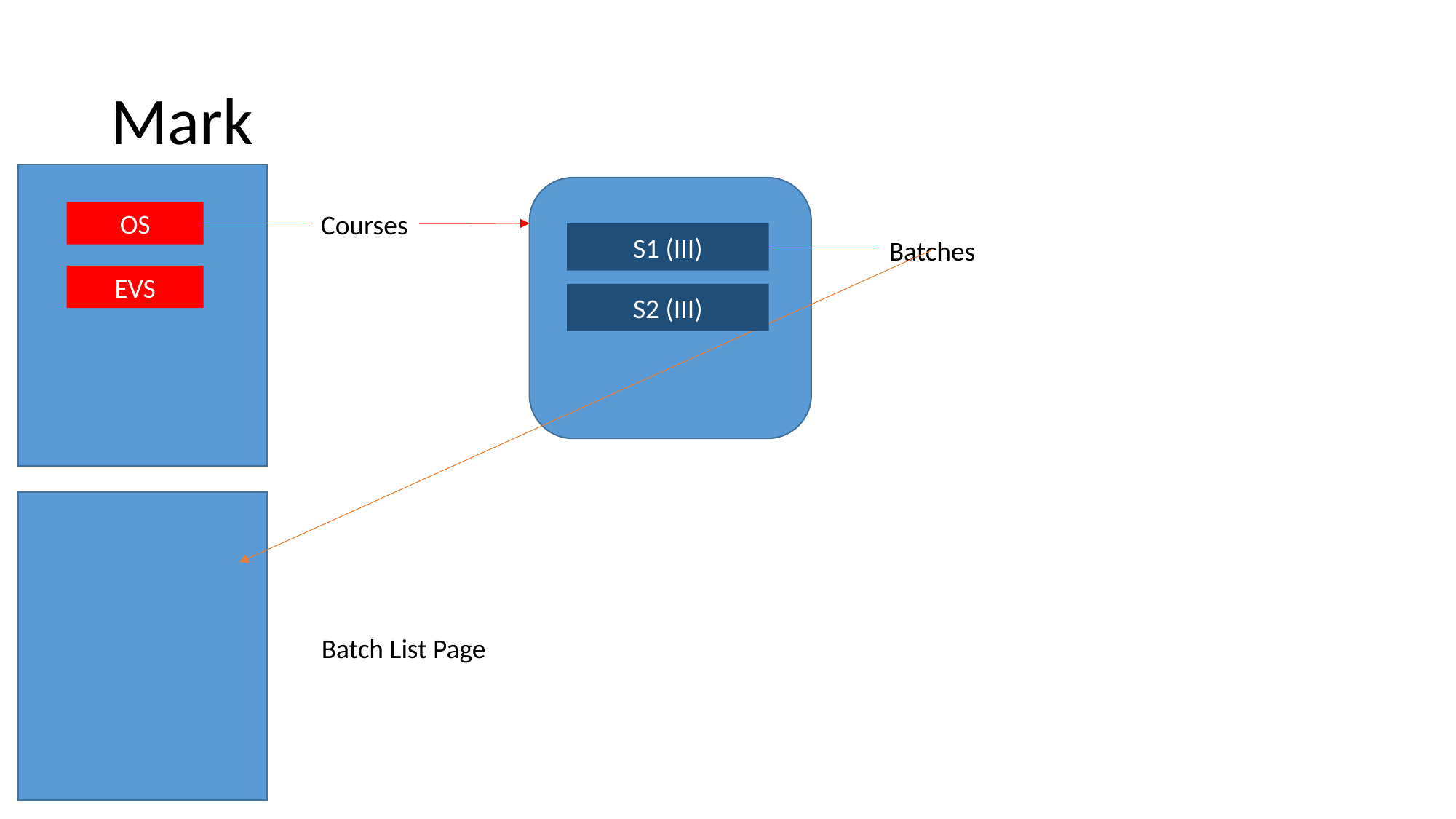

# Mark

OS
Courses
S1 (III)
Batches
EVS
S2 (III)

Batch List Page